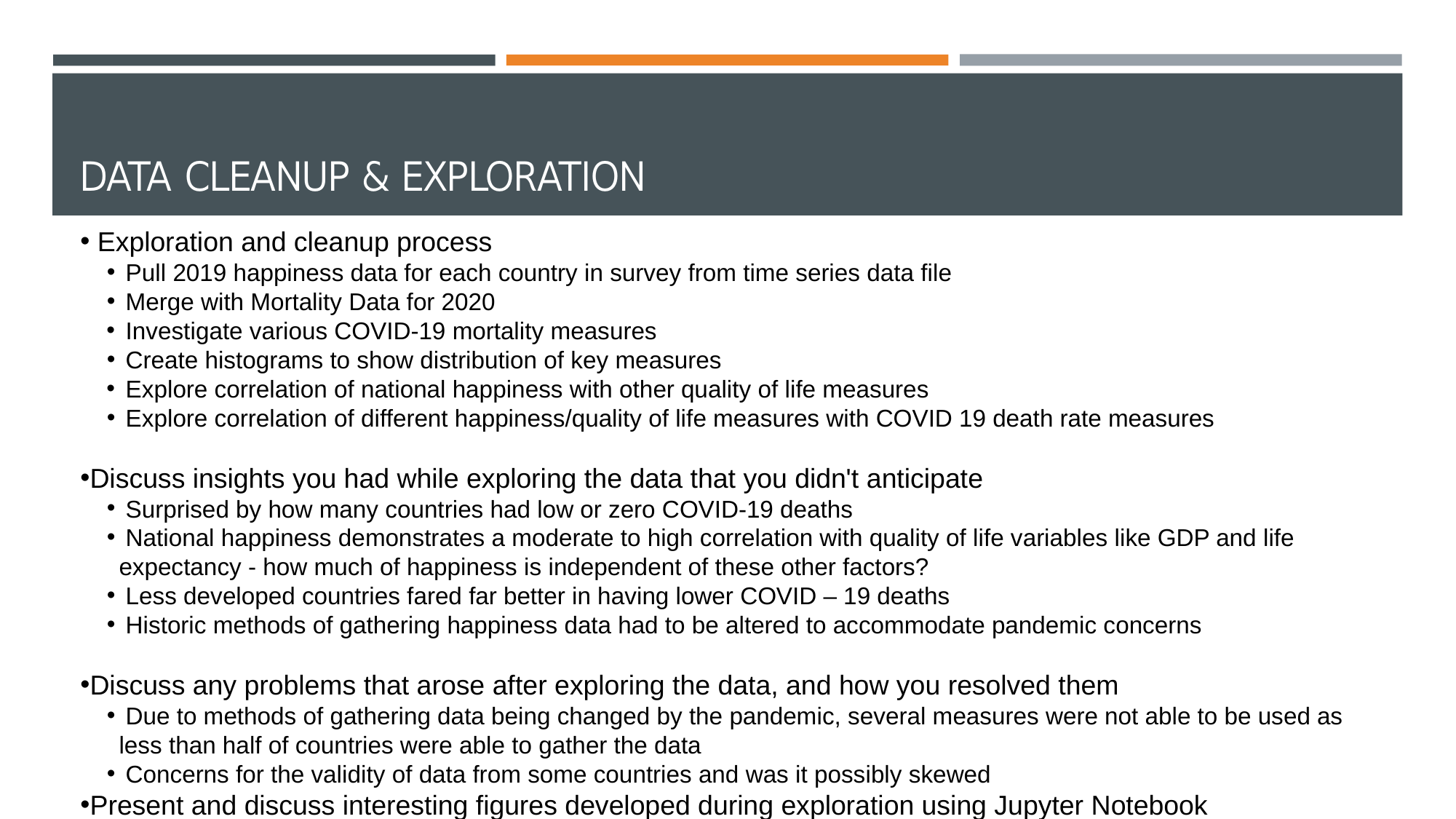

# DATA CLEANUP & EXPLORATION
 Exploration and cleanup process
 Pull 2019 happiness data for each country in survey from time series data file
 Merge with Mortality Data for 2020
 Investigate various COVID-19 mortality measures
 Create histograms to show distribution of key measures
 Explore correlation of national happiness with other quality of life measures
 Explore correlation of different happiness/quality of life measures with COVID 19 death rate measures

Discuss insights you had while exploring the data that you didn't anticipate
 Surprised by how many countries had low or zero COVID-19 deaths
 National happiness demonstrates a moderate to high correlation with quality of life variables like GDP and life expectancy - how much of happiness is independent of these other factors?
 Less developed countries fared far better in having lower COVID – 19 deaths
 Historic methods of gathering happiness data had to be altered to accommodate pandemic concerns

Discuss any problems that arose after exploring the data, and how you resolved them
 Due to methods of gathering data being changed by the pandemic, several measures were not able to be used as less than half of countries were able to gather the data
 Concerns for the validity of data from some countries and was it possibly skewed
Present and discuss interesting figures developed during exploration using Jupyter Notebook